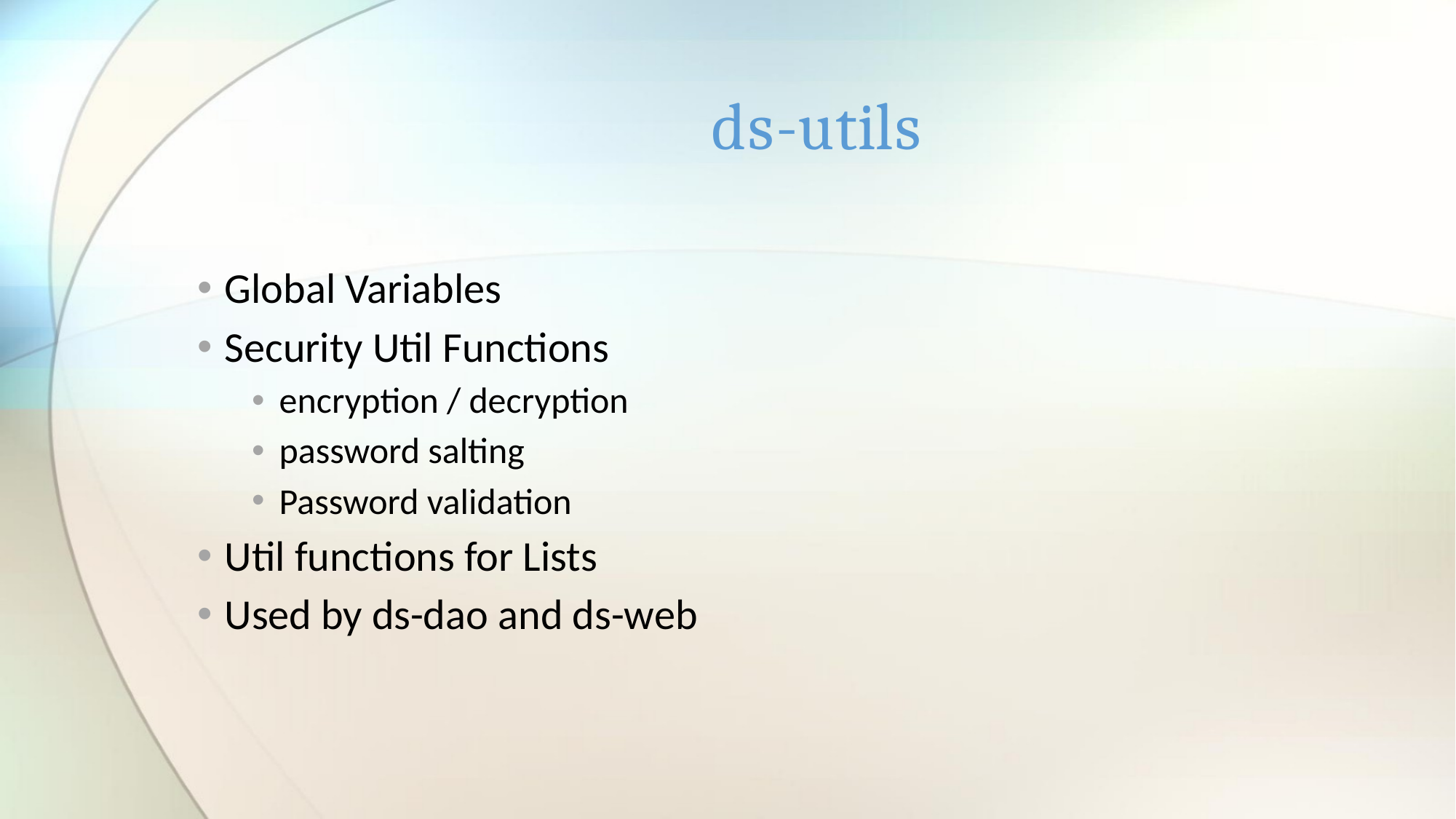

# ds-utils
Global Variables
Security Util Functions
encryption / decryption
password salting
Password validation
Util functions for Lists
Used by ds-dao and ds-web